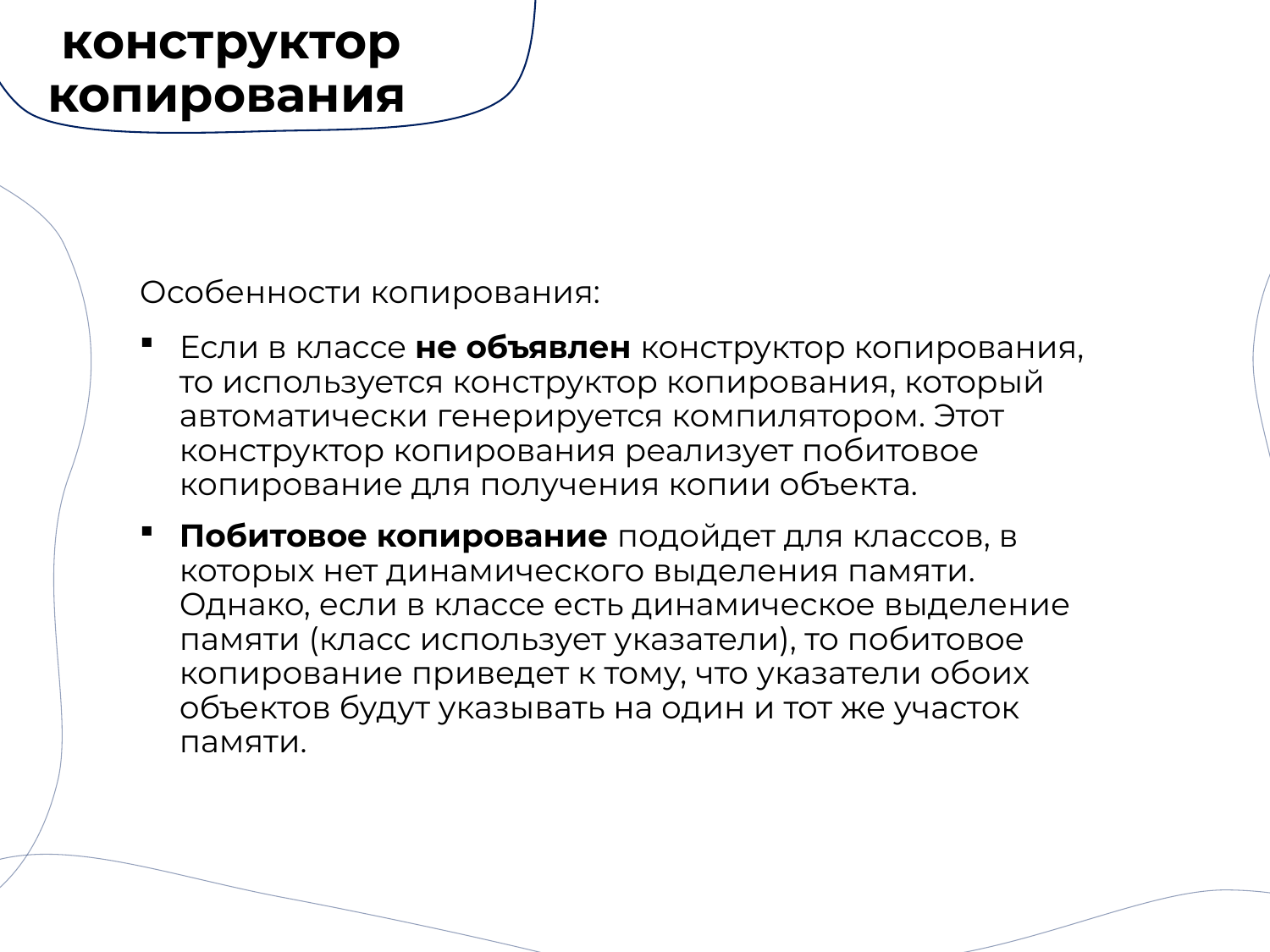

# конструктор копирования
Особенности копирования:
Если в классе не объявлен конструктор копирования, то используется конструктор копирования, который автоматически генерируется компилятором. Этот конструктор копирования реализует побитовое копирование для получения копии объекта.
Побитовое копирование подойдет для классов, в которых нет динамического выделения памяти. Однако, если в классе есть динамическое выделение памяти (класс использует указатели), то побитовое копирование приведет к тому, что указатели обоих объектов будут указывать на один и тот же участок памяти.